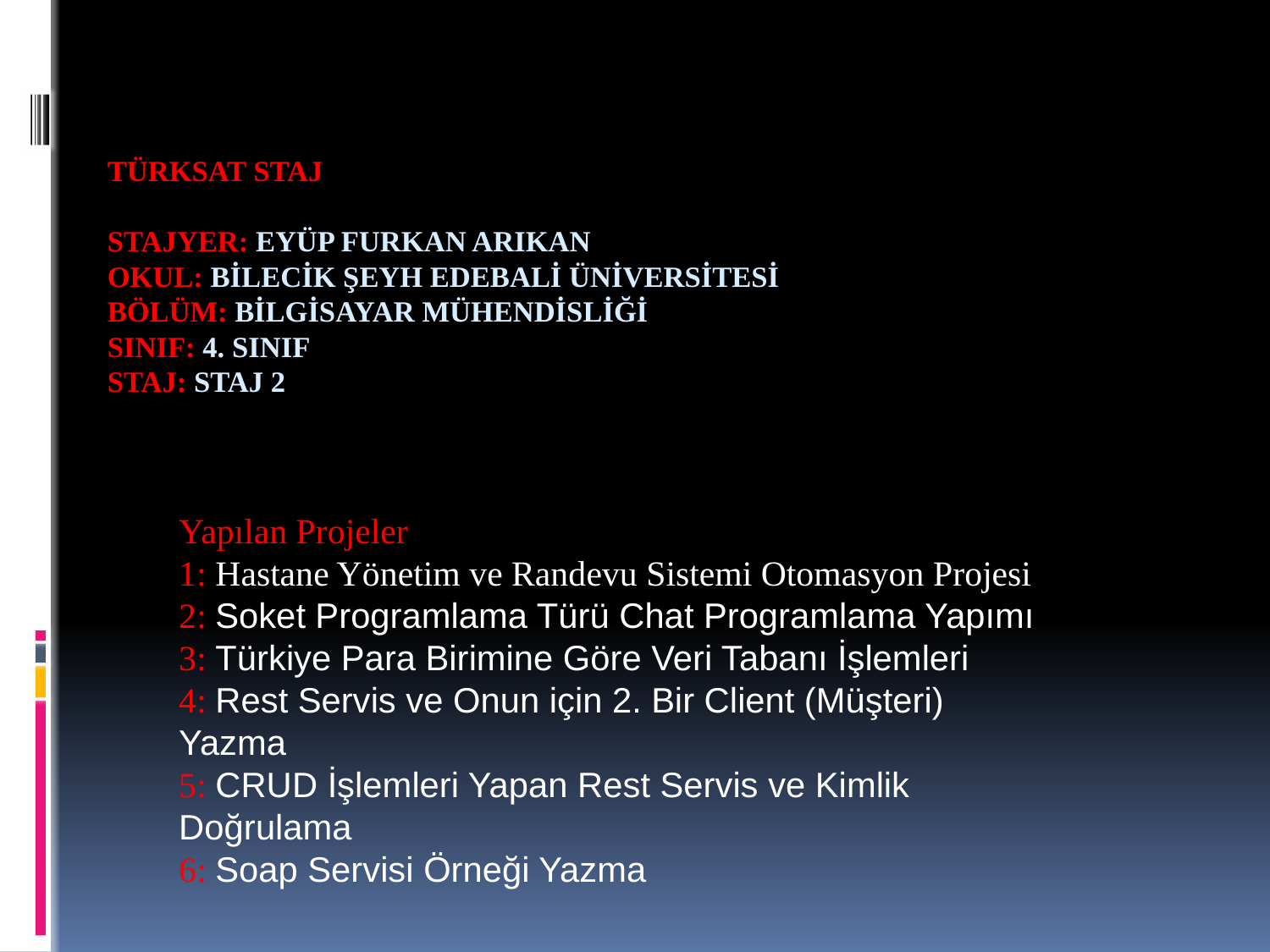

# Türksat Staj Stajyer: Eyüp Furkan ARIKAN Okul: Bilecik Şeyh Edebali Üniversitesi Bölüm: Bilgisayar Mühendisliği Sınıf: 4. Sınıf Staj: Staj 2
Yapılan Projeler
1: Hastane Yönetim ve Randevu Sistemi Otomasyon Projesi
2: Soket Programlama Türü Chat Programlama Yapımı
3: Türkiye Para Birimine Göre Veri Tabanı İşlemleri
4: Rest Servis ve Onun için 2. Bir Client (Müşteri) Yazma
5: CRUD İşlemleri Yapan Rest Servis ve Kimlik Doğrulama
6: Soap Servisi Örneği Yazma